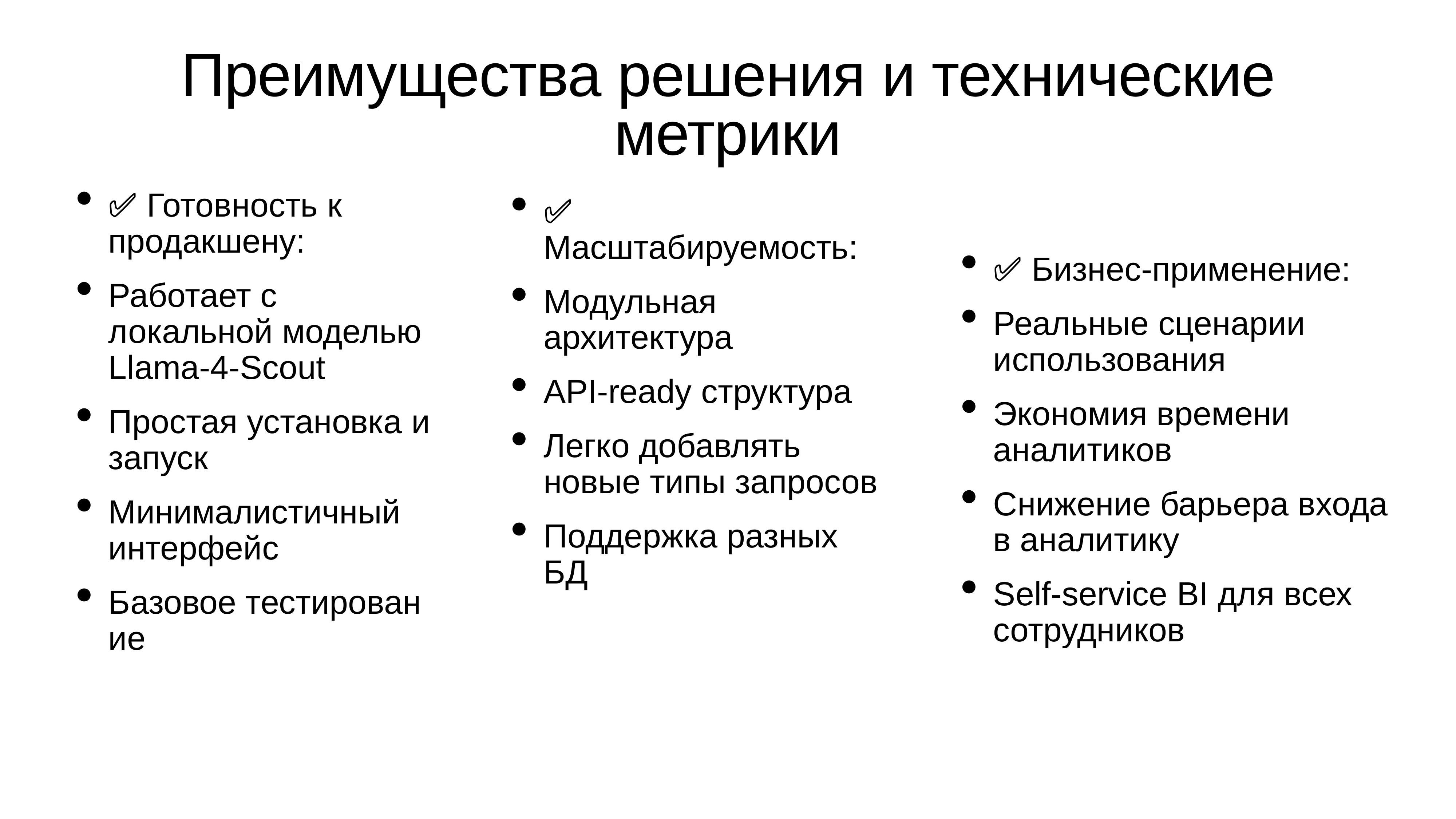

# Преимущества решения и технические метрики
✅ Масштабируемость:
Модульная архитектура
API-ready структура
Легко добавлять новые типы запросов
Поддержка разных БД
✅ Готовность к продакшену:
Работает с локальной моделью Llama-4-Scout
Простая установка и запуск
Минималистичный интерфейс
Базовое тестирование
✅ Бизнес-применение:
Реальные сценарии использования
Экономия времени аналитиков
Снижение барьера входа в аналитику
Self-service BI для всех сотрудников